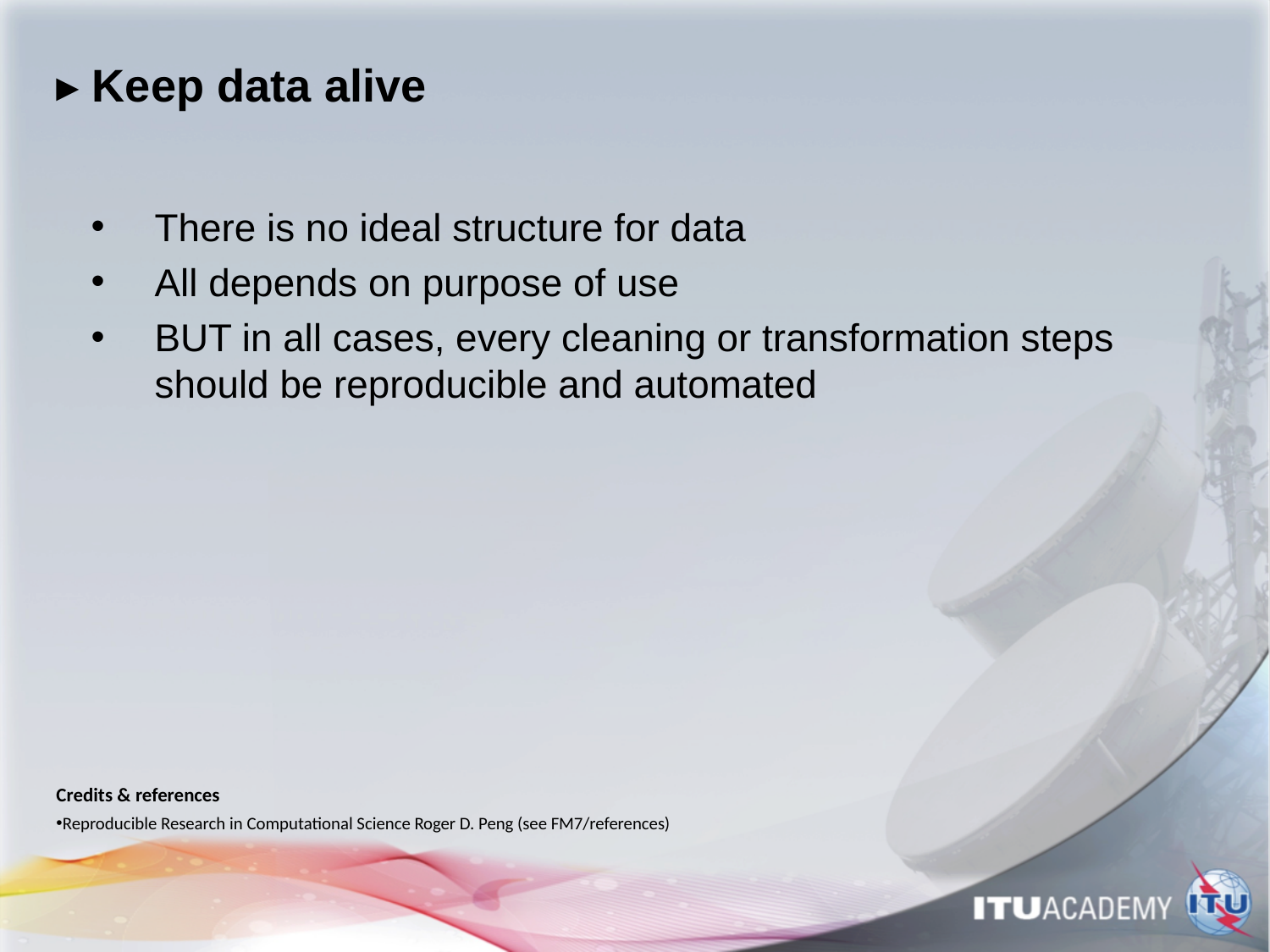

# ▸ Keep data alive
There is no ideal structure for data
All depends on purpose of use
BUT in all cases, every cleaning or transformation steps should be reproducible and automated
Credits & references
Reproducible Research in Computational Science Roger D. Peng (see FM7/references)